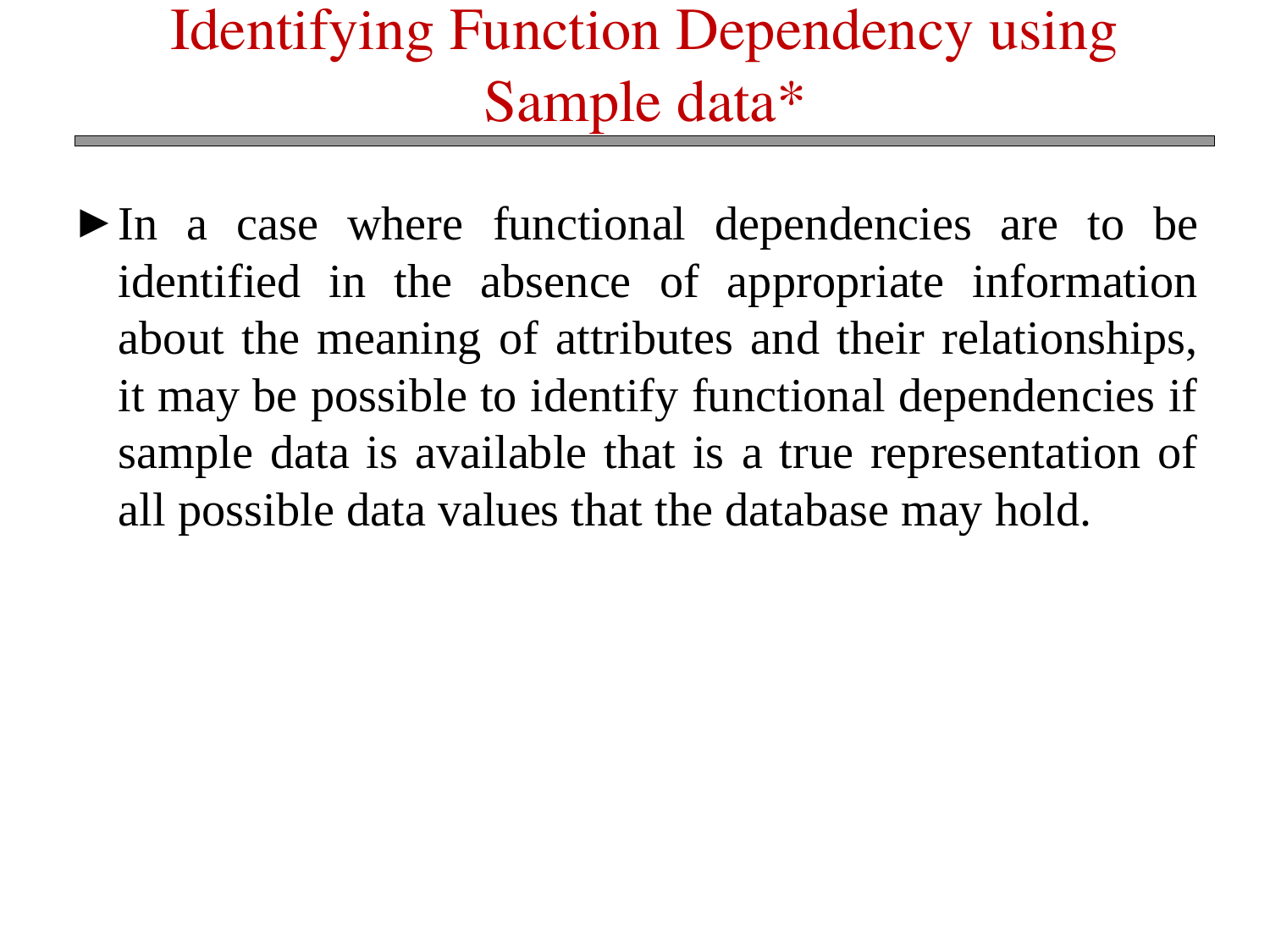

Identifying Function Dependency using Sample data*

In a case where functional dependencies are to be identified in the absence of appropriate information about the meaning of attributes and their relationships, it may be possible to identify functional dependencies if sample data is available that is a true representation of all possible data values that the database may hold.